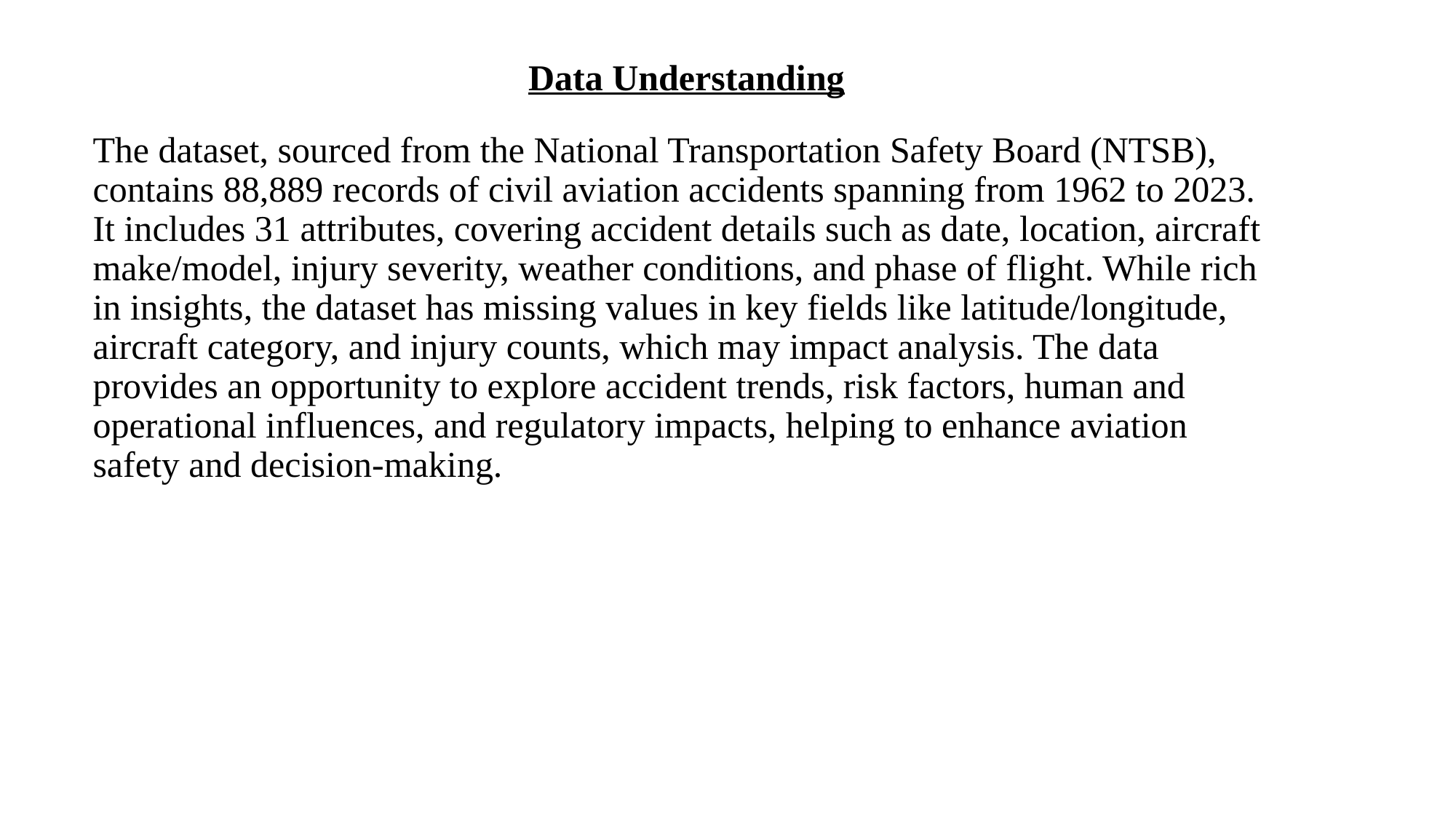

# Data Understanding
The dataset, sourced from the National Transportation Safety Board (NTSB), contains 88,889 records of civil aviation accidents spanning from 1962 to 2023. It includes 31 attributes, covering accident details such as date, location, aircraft make/model, injury severity, weather conditions, and phase of flight. While rich in insights, the dataset has missing values in key fields like latitude/longitude, aircraft category, and injury counts, which may impact analysis. The data provides an opportunity to explore accident trends, risk factors, human and operational influences, and regulatory impacts, helping to enhance aviation safety and decision-making.